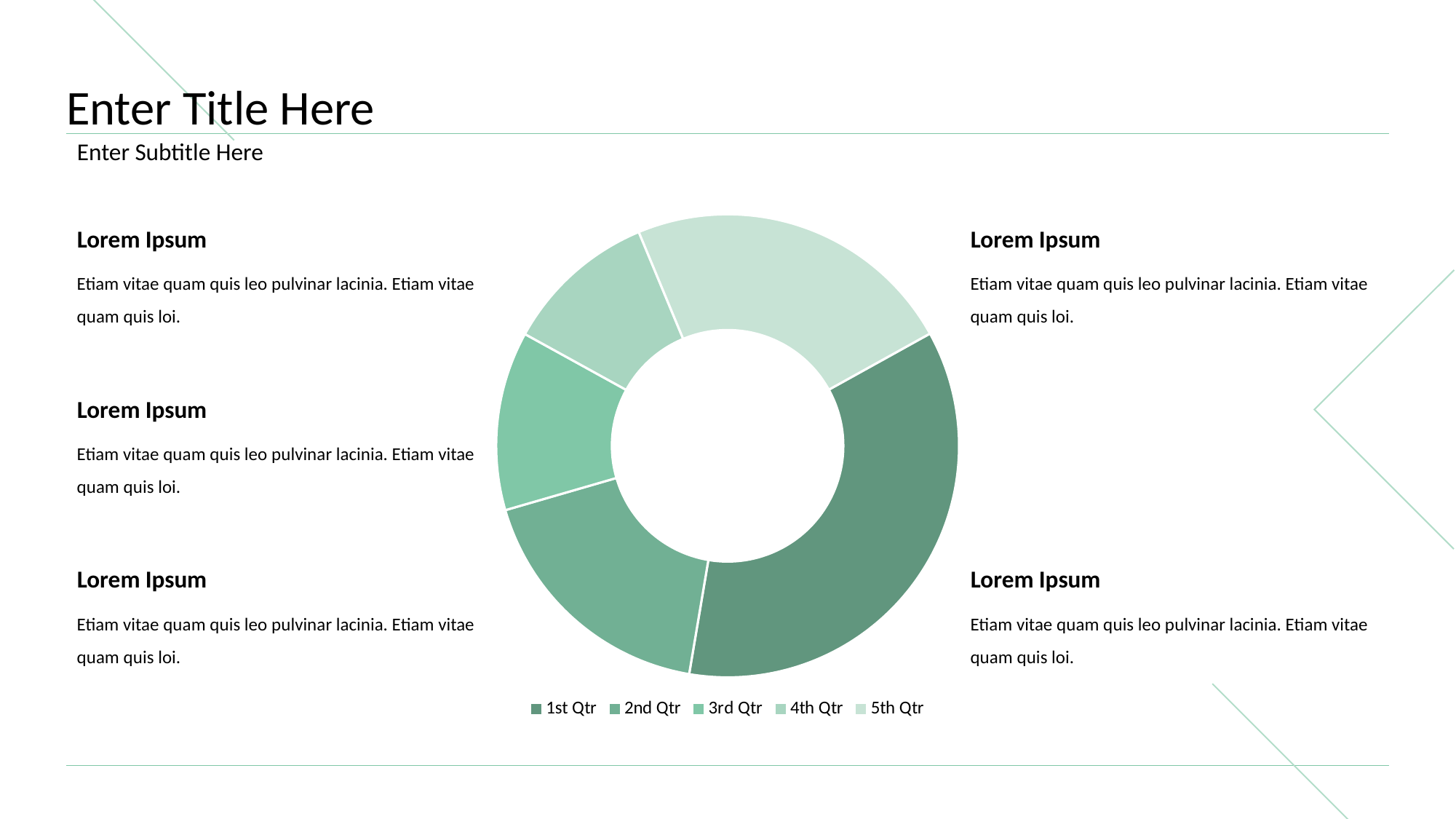

# Enter Title Here
Enter Subtitle Here

### Chart

| Category | Sales |
|---|---|
| 1st Qtr | 4.0 |
| 2nd Qtr | 2.0 |
| 3rd Qtr | 1.4 |
| 4th Qtr | 1.2 |
| 5th Qtr | 2.6 |
Lorem Ipsum
Lorem Ipsum
Etiam vitae quam quis leo pulvinar lacinia. Etiam vitae quam quis loi.
Etiam vitae quam quis leo pulvinar lacinia. Etiam vitae quam quis loi.
Lorem Ipsum
Etiam vitae quam quis leo pulvinar lacinia. Etiam vitae quam quis loi.
Lorem Ipsum
Lorem Ipsum
Etiam vitae quam quis leo pulvinar lacinia. Etiam vitae quam quis loi.
Etiam vitae quam quis leo pulvinar lacinia. Etiam vitae quam quis loi.